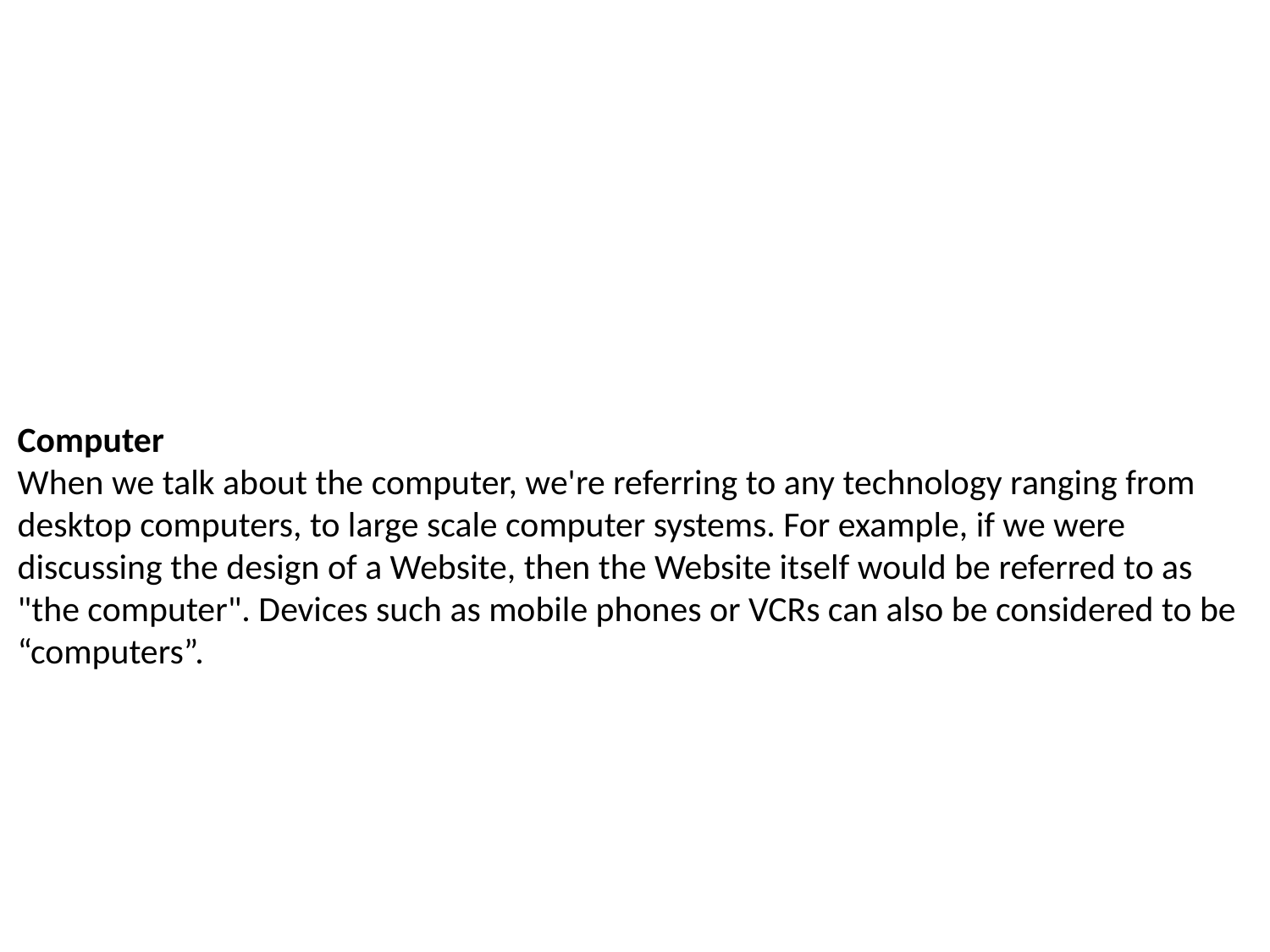

Computer
When we talk about the computer, we're referring to any technology ranging from desktop computers, to large scale computer systems. For example, if we were discussing the design of a Website, then the Website itself would be referred to as "the computer". Devices such as mobile phones or VCRs can also be considered to be “computers”.